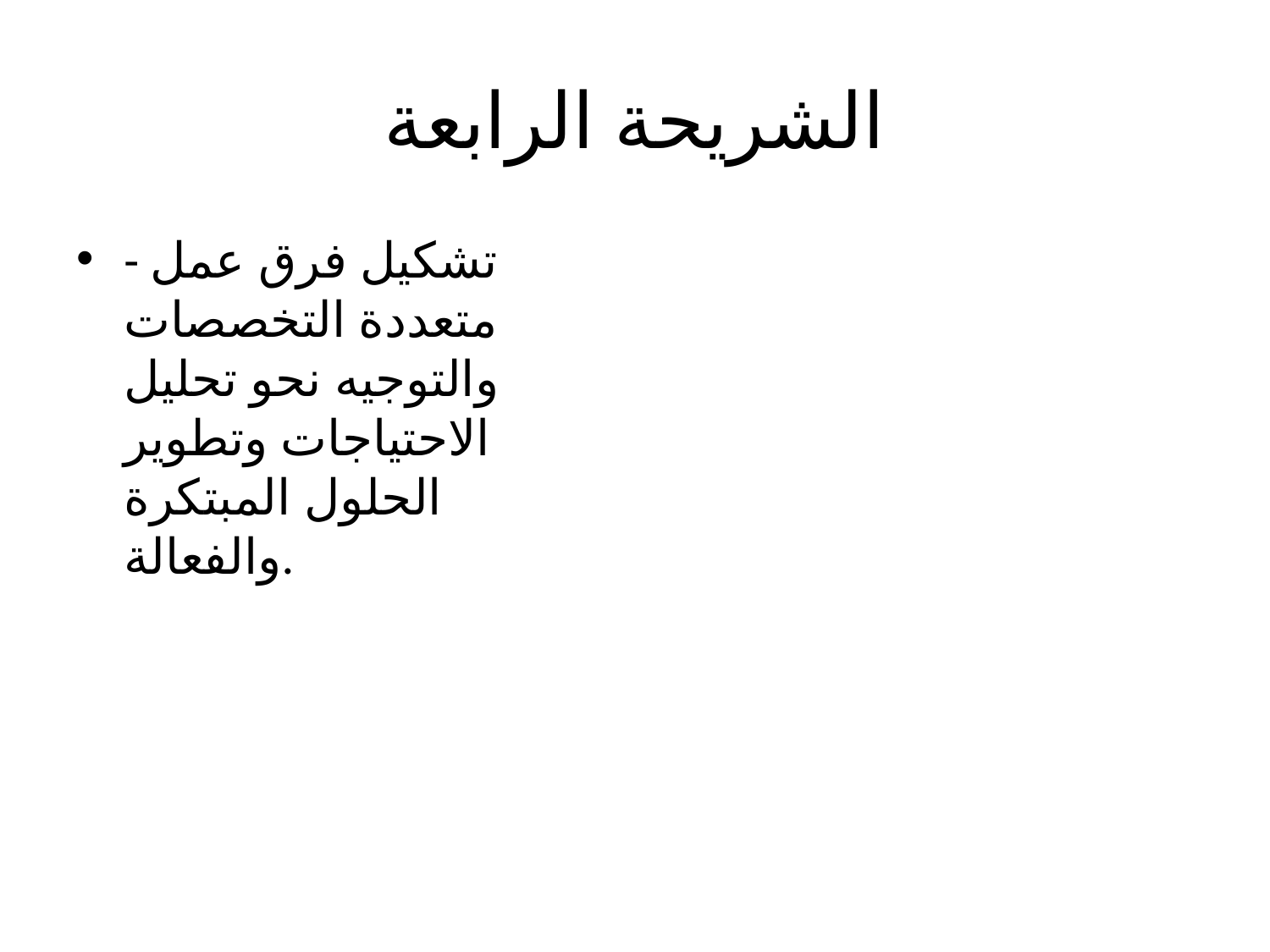

# الشريحة الرابعة
- تشكيل فرق عمل متعددة التخصصات والتوجيه نحو تحليل الاحتياجات وتطوير الحلول المبتكرة والفعالة.